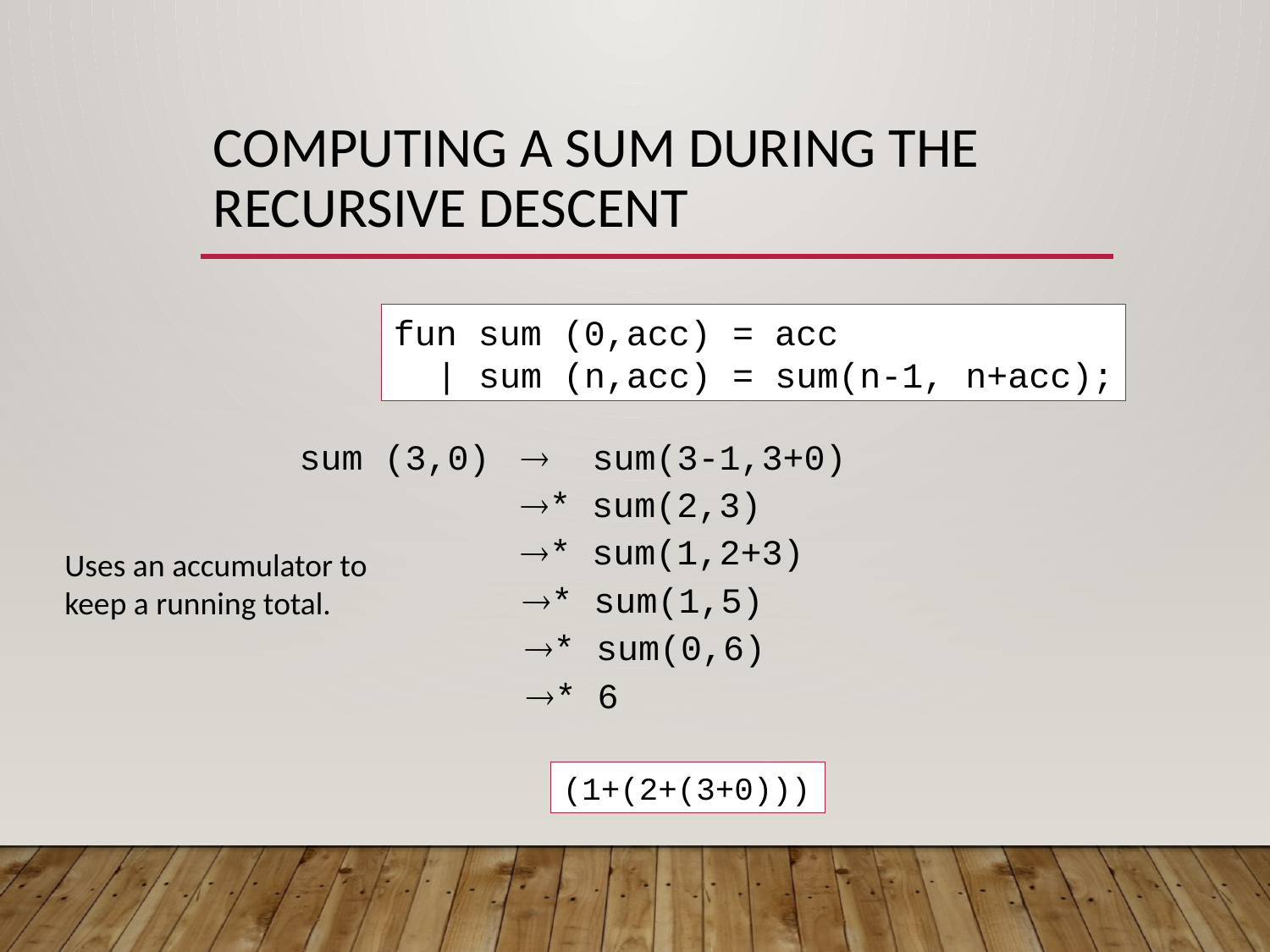

# Computing a Sum During the recursive descent
fun sum (0,acc) = acc
  | sum (n,acc) = sum(n-1, n+acc);
sum (3,0)
→  sum(3-1,3+0)
→* sum(2,3)
→* sum(1,2+3)
Uses an accumulator to keep a running total.
→* sum(1,5)
→* sum(0,6)
→* 6
(1+(2+(3+0)))